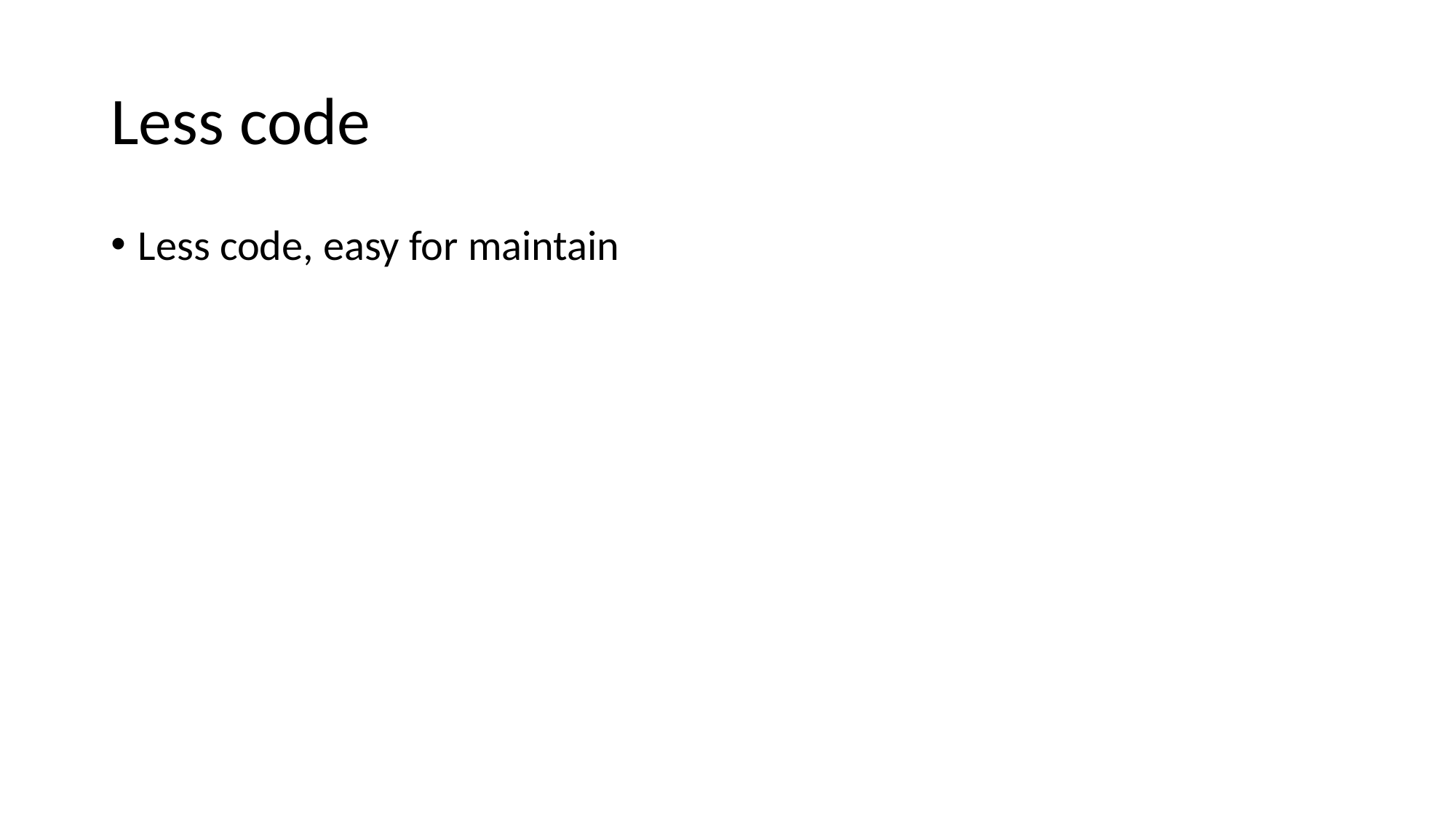

# Less code
Less code, easy for maintain